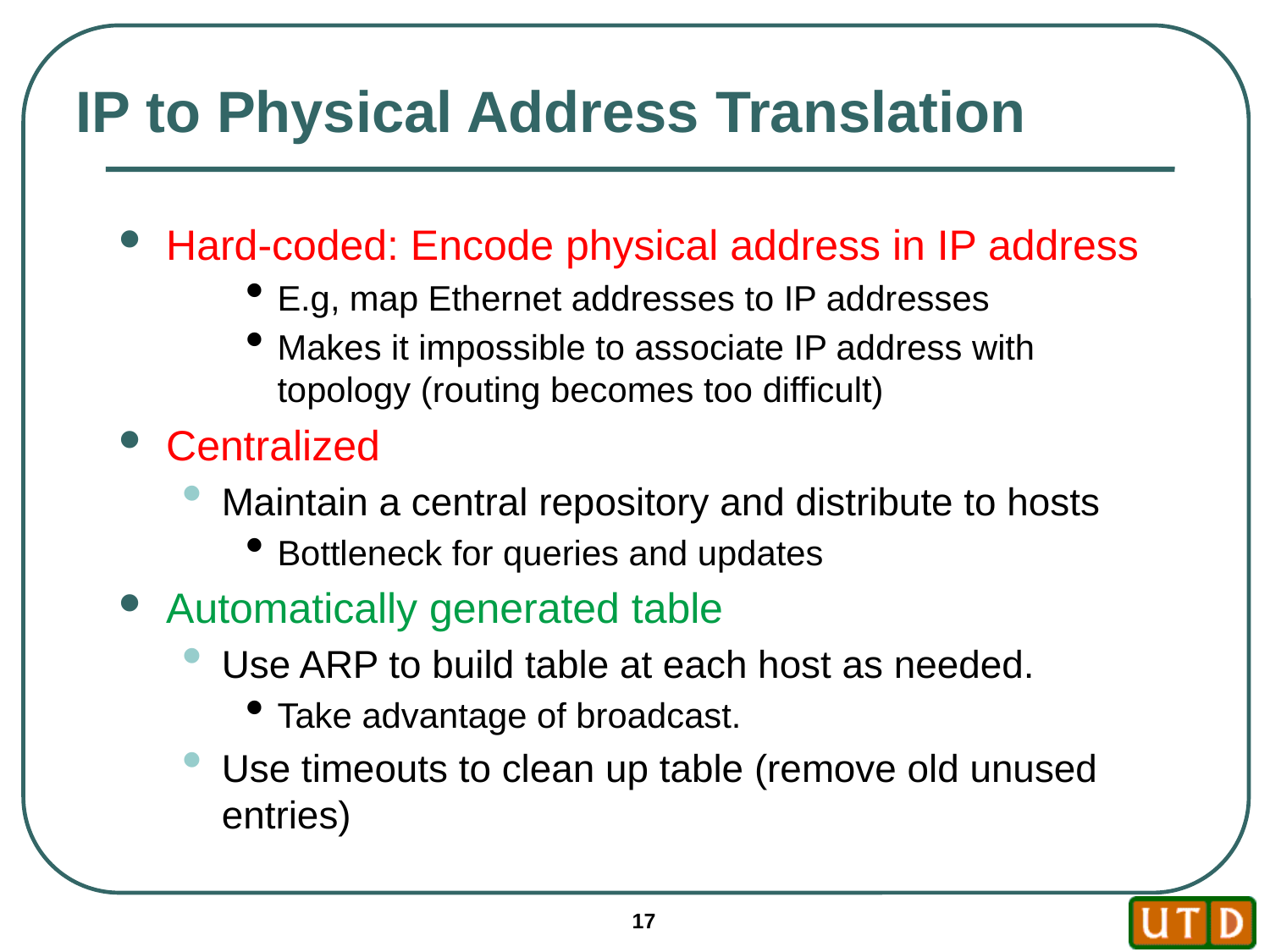

# IP to Physical Address Translation
Hard-coded: Encode physical address in IP address
E.g, map Ethernet addresses to IP addresses
Makes it impossible to associate IP address with topology (routing becomes too difficult)
Centralized
Maintain a central repository and distribute to hosts
Bottleneck for queries and updates
Automatically generated table
Use ARP to build table at each host as needed.
Take advantage of broadcast.
Use timeouts to clean up table (remove old unused entries)
17